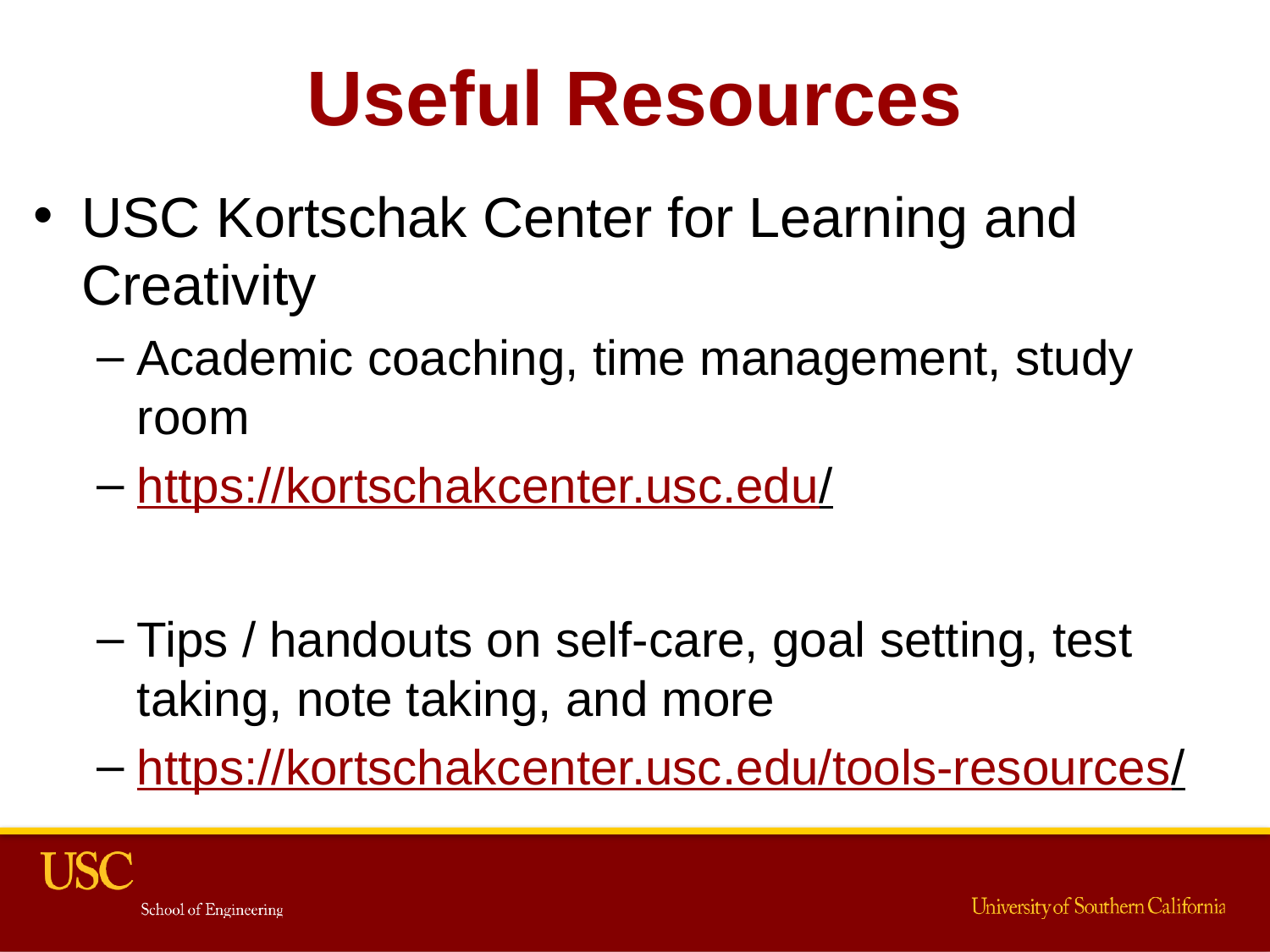

# Useful Resources
USC Kortschak Center for Learning and Creativity
Academic coaching, time management, study room
https://kortschakcenter.usc.edu/

Tips / handouts on self-care, goal setting, test taking, note taking, and more
https://kortschakcenter.usc.edu/tools-resources/